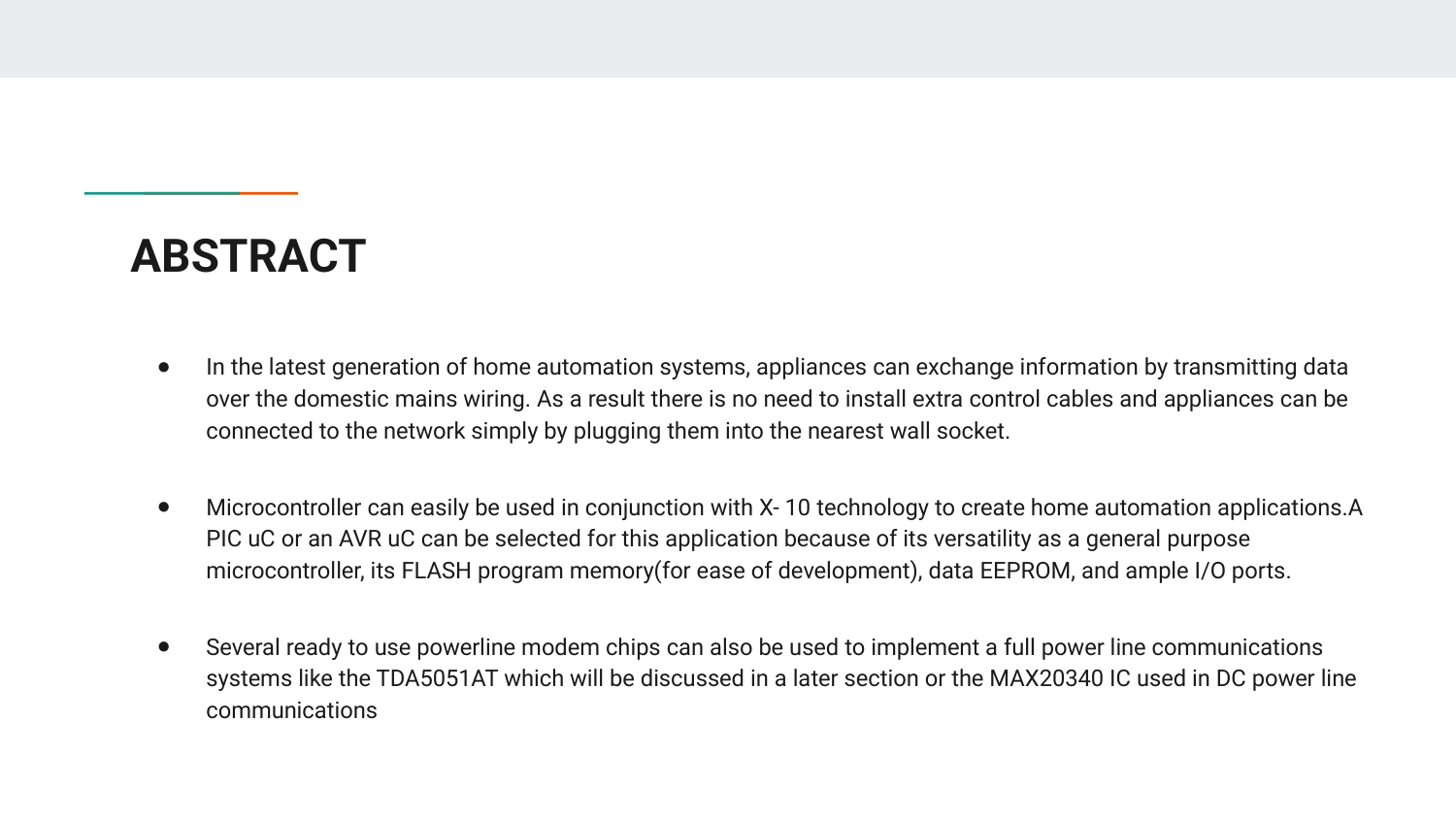

# ABSTRACT
In the latest generation of home automation systems, appliances can exchange information by transmitting data over the domestic mains wiring. As a result there is no need to install extra control cables and appliances can be connected to the network simply by plugging them into the nearest wall socket.

Microcontroller can easily be used in conjunction with X- 10 technology to create home automation applications.A PIC uC or an AVR uC can be selected for this application because of its versatility as a general purpose microcontroller, its FLASH program memory(for ease of development), data EEPROM, and ample I/O ports.

Several ready to use powerline modem chips can also be used to implement a full power line communications systems like the TDA5051AT which will be discussed in a later section or the MAX20340 IC used in DC power line communications